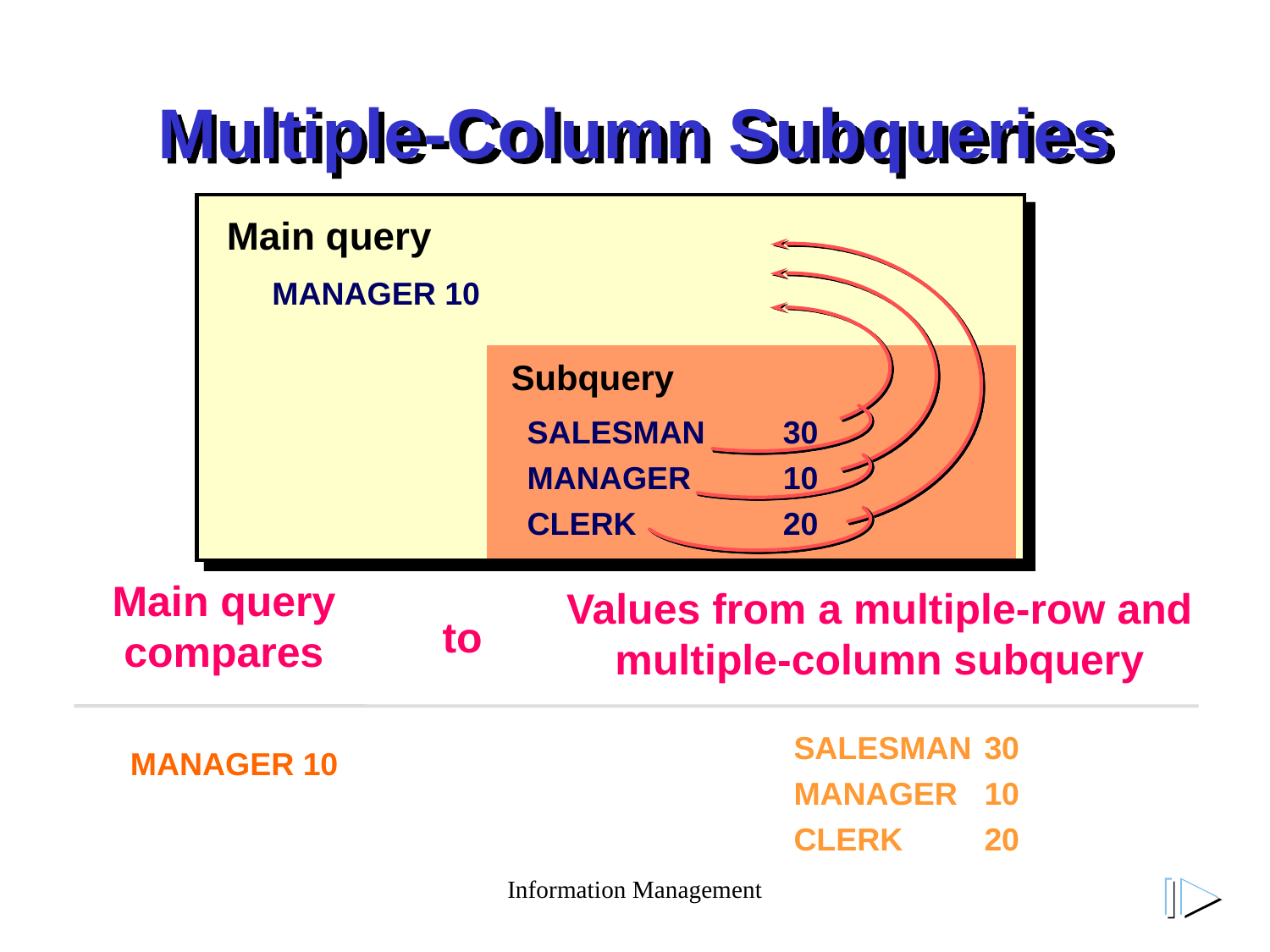

# Multiple-Column Subqueries

Main query

MANAGER 10
Subquery

SALESMAN 	  30
MANAGER 	  10
CLERK        	  20

Main query
compares
Values from a multiple-row and
multiple-column subquery
to

SALESMAN 	30
MANAGER 	10
CLERK        	20

MANAGER 10
Information Management